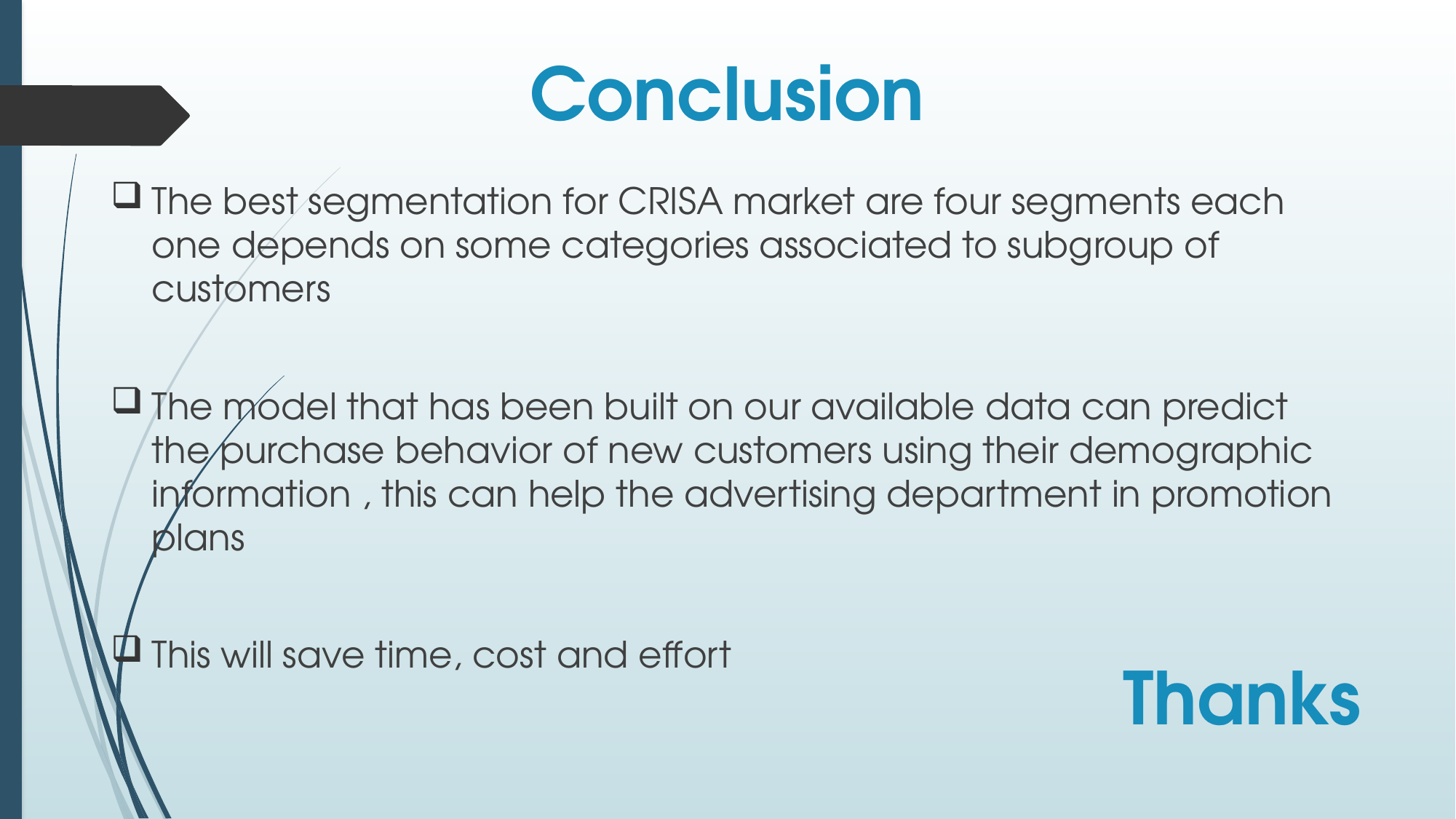

# Conclusion
The best segmentation for CRISA market are four segments each one depends on some categories associated to subgroup of customers

The model that has been built on our available data can predict the purchase behavior of new customers using their demographic information , this can help the advertising department in promotion plans

This will save time, cost and effort
Thanks